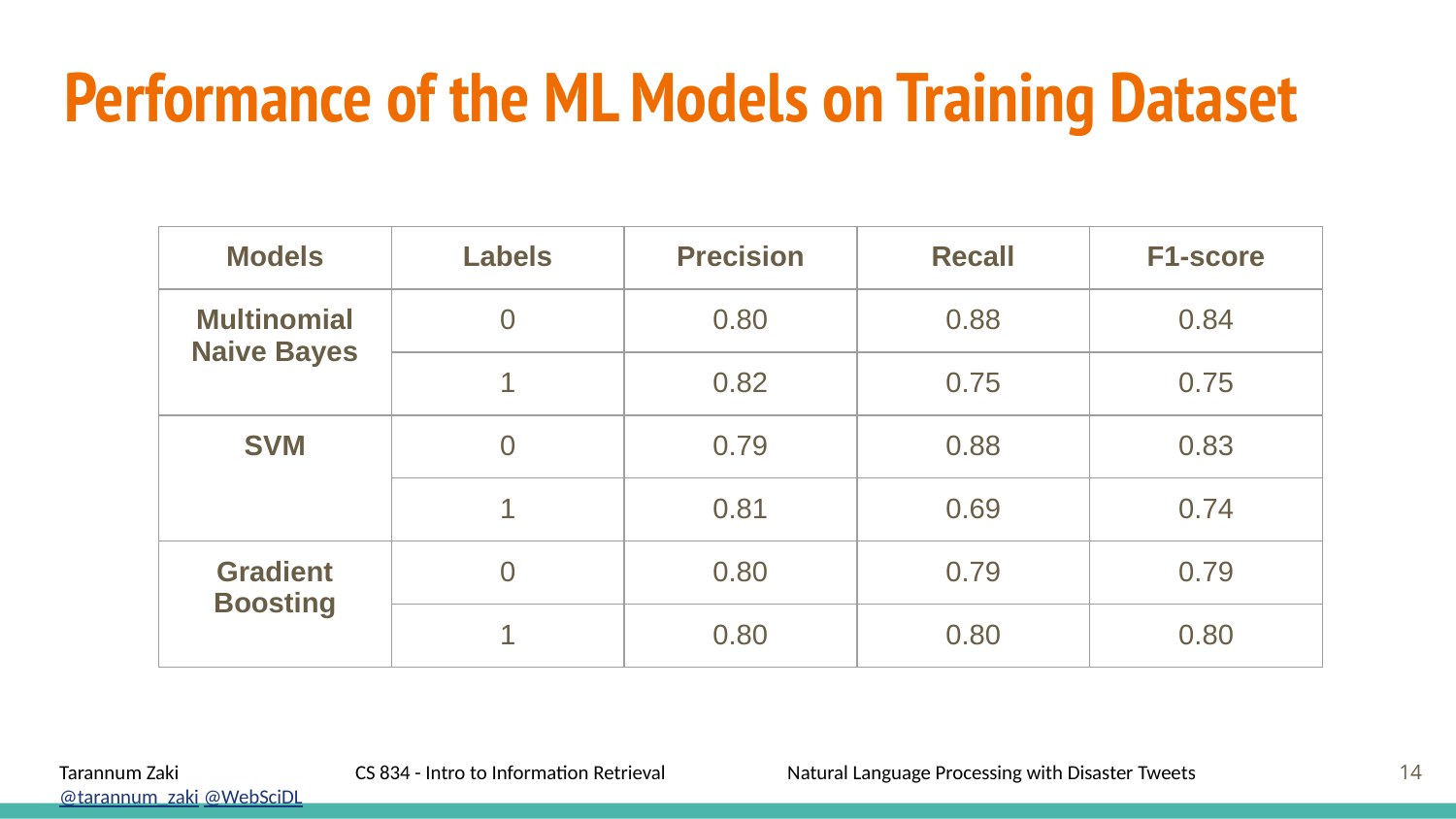

# Performance of the ML Models on Training Dataset
| Models | Labels | Precision | Recall | F1-score |
| --- | --- | --- | --- | --- |
| Multinomial Naive Bayes | 0 | 0.80 | 0.88 | 0.84 |
|  | 1 | 0.82 | 0.75 | 0.75 |
| SVM | 0 | 0.79 | 0.88 | 0.83 |
|  | 1 | 0.81 | 0.69 | 0.74 |
| Gradient Boosting | 0 | 0.80 | 0.79 | 0.79 |
|  | 1 | 0.80 | 0.80 | 0.80 |
14
Tarannum Zaki		 CS 834 - Intro to Information Retrieval	Natural Language Processing with Disaster Tweets		@tarannum_zaki @WebSciDL